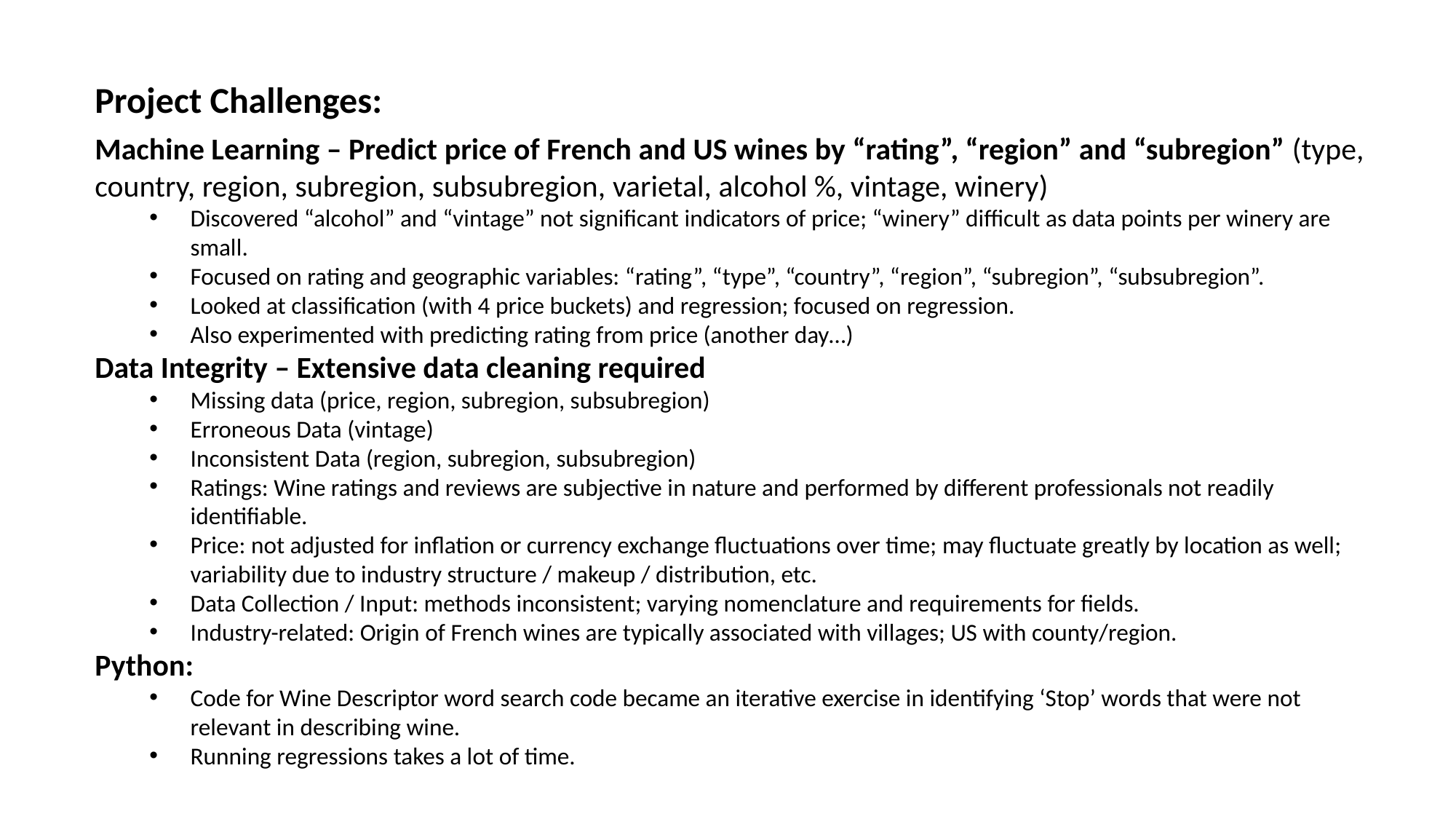

Project Challenges:
Machine Learning – Predict price of French and US wines by “rating”, “region” and “subregion” (type, country, region, subregion, subsubregion, varietal, alcohol %, vintage, winery)
Discovered “alcohol” and “vintage” not significant indicators of price; “winery” difficult as data points per winery are small.
Focused on rating and geographic variables: “rating”, “type”, “country”, “region”, “subregion”, “subsubregion”.
Looked at classification (with 4 price buckets) and regression; focused on regression.
Also experimented with predicting rating from price (another day…)
Data Integrity – Extensive data cleaning required
Missing data (price, region, subregion, subsubregion)
Erroneous Data (vintage)
Inconsistent Data (region, subregion, subsubregion)
Ratings: Wine ratings and reviews are subjective in nature and performed by different professionals not readily identifiable.
Price: not adjusted for inflation or currency exchange fluctuations over time; may fluctuate greatly by location as well; variability due to industry structure / makeup / distribution, etc.
Data Collection / Input: methods inconsistent; varying nomenclature and requirements for fields.
Industry-related: Origin of French wines are typically associated with villages; US with county/region.
Python:
Code for Wine Descriptor word search code became an iterative exercise in identifying ‘Stop’ words that were not relevant in describing wine.
Running regressions takes a lot of time.